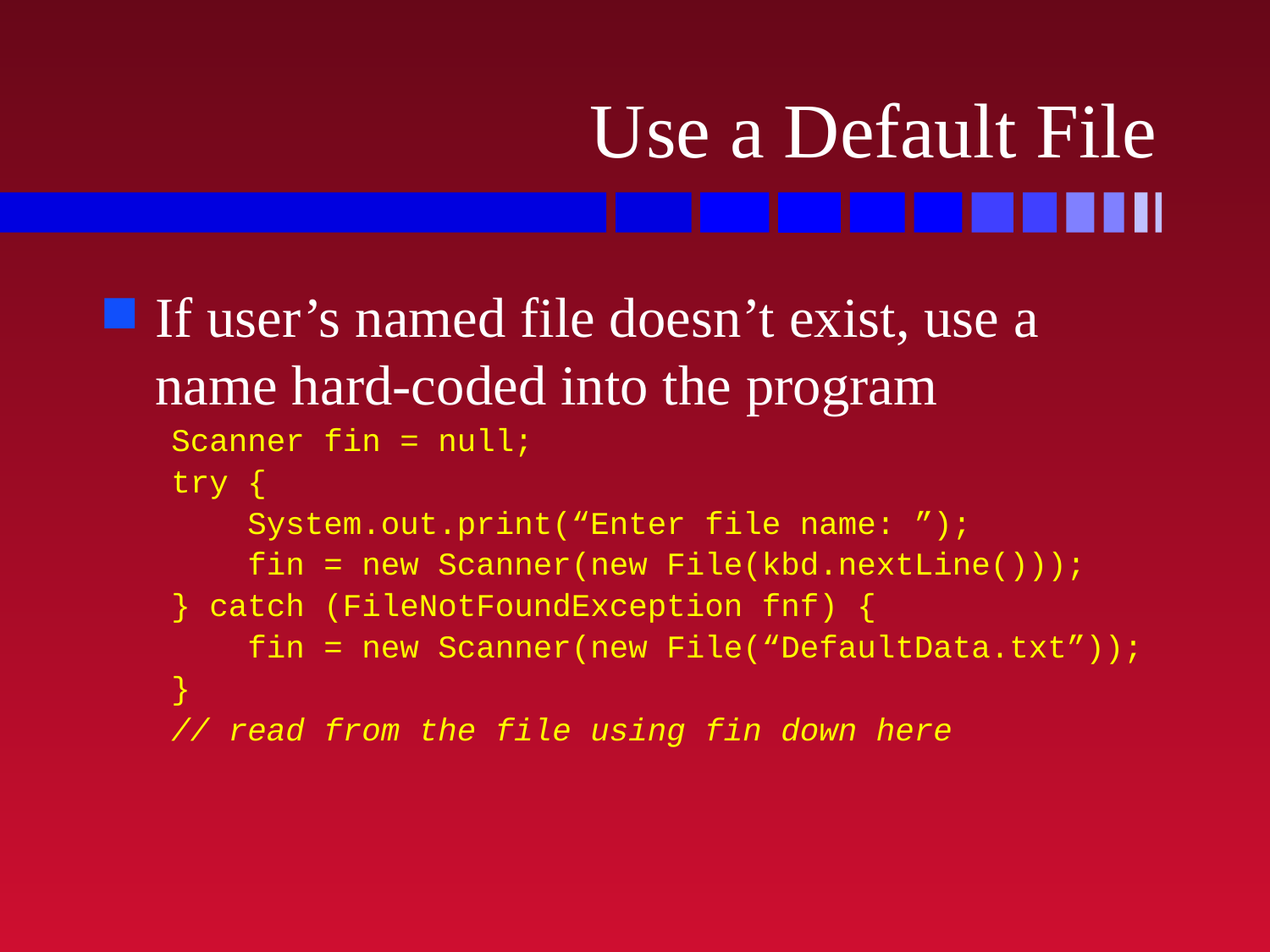

# Use a Default File
If user’s named file doesn’t exist, use a name hard-coded into the program
Scanner fin = null;
try {
    System.out.print(“Enter file name: ”);
    fin = new Scanner(new File(kbd.nextLine()));
} catch (FileNotFoundException fnf) {
    fin = new Scanner(new File(“DefaultData.txt”));
}
// read from the file using fin down here